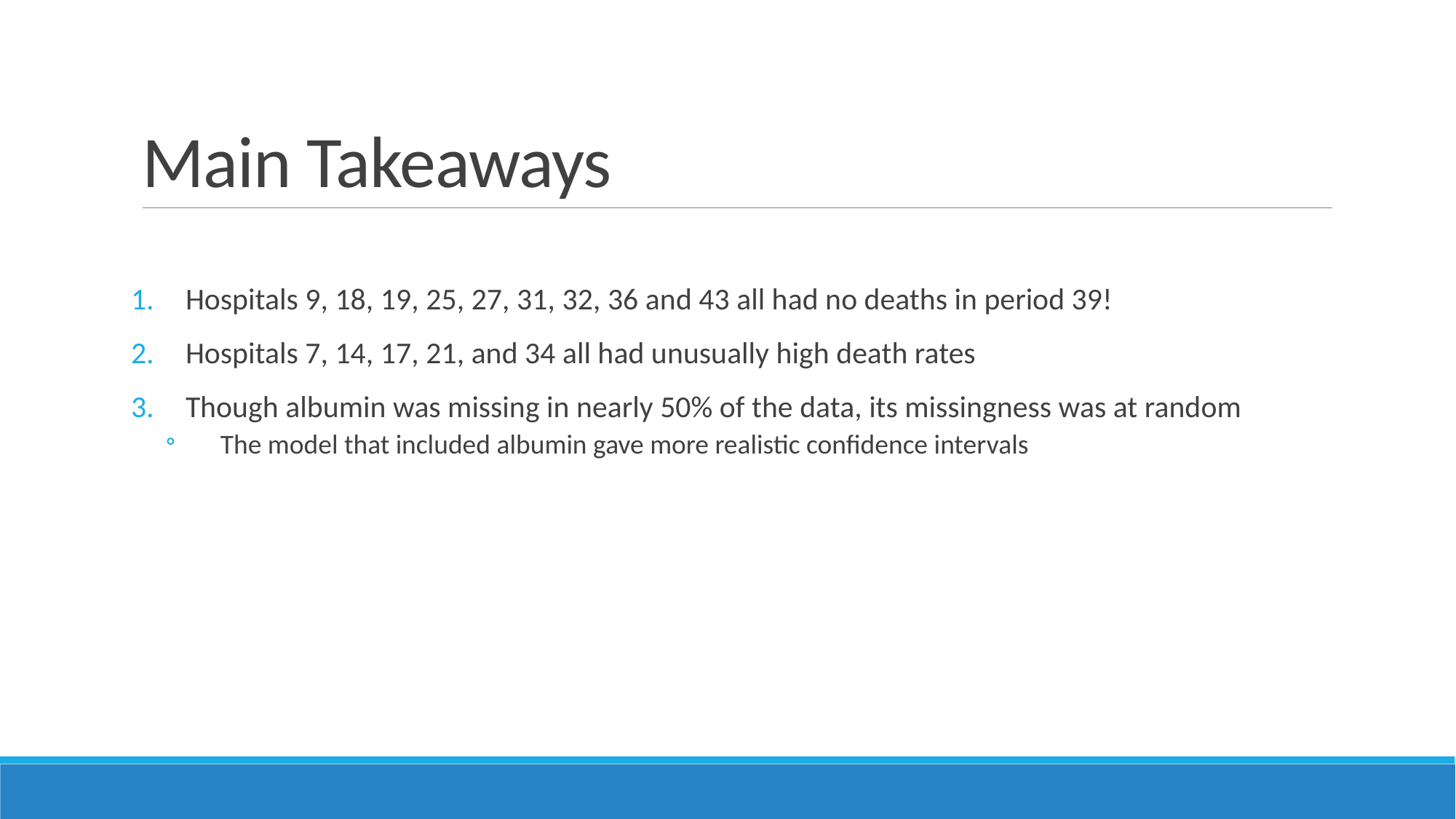

# Main Takeaways

Hospitals 9, 18, 19, 25, 27, 31, 32, 36 and 43 all had no deaths in period 39!
Hospitals 7, 14, 17, 21, and 34 all had unusually high death rates
Though albumin was missing in nearly 50% of the data, its missingness was at random
The model that included albumin gave more realistic confidence intervals